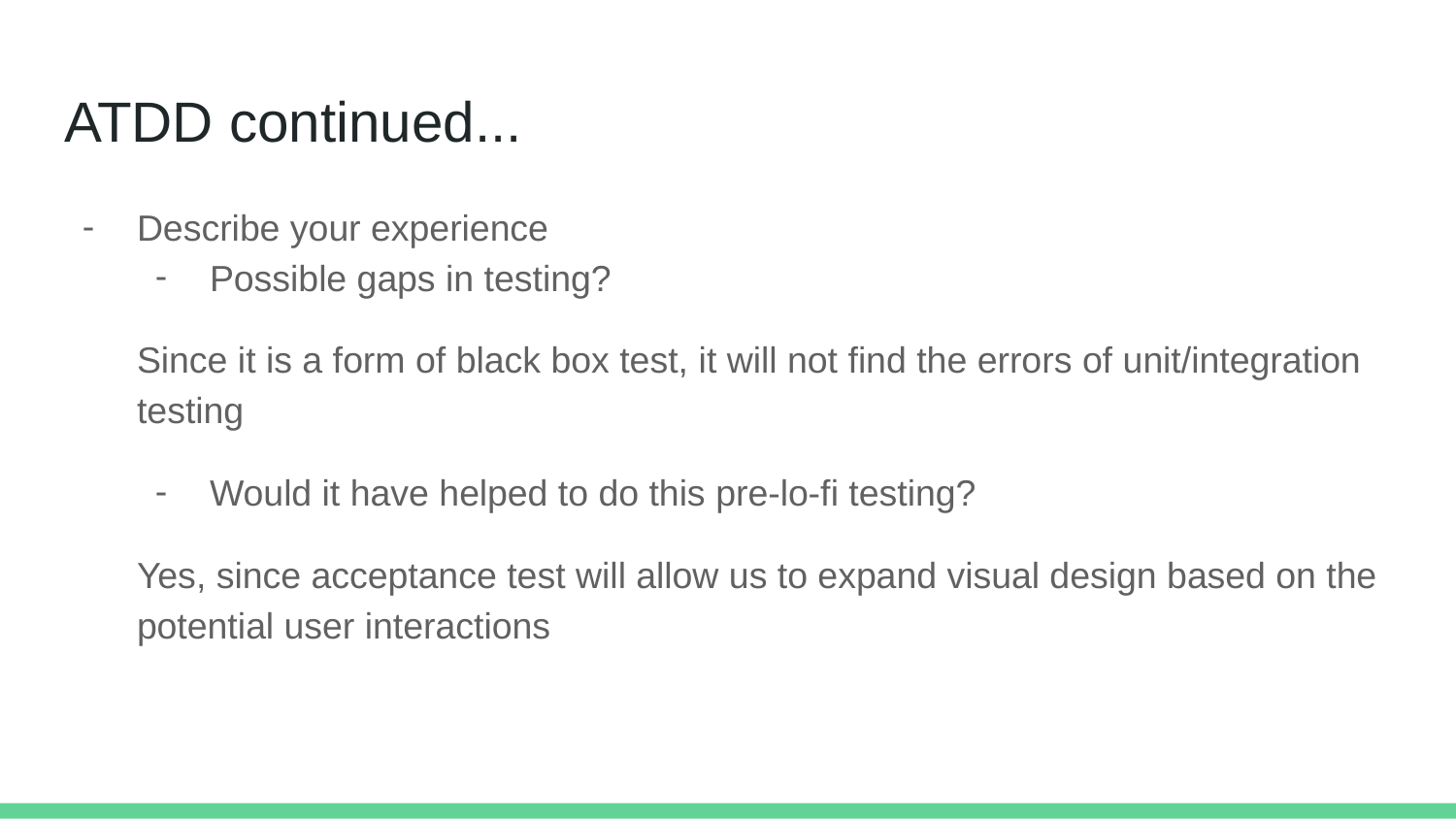

# ATDD continued...
Describe your experience
Possible gaps in testing?
Since it is a form of black box test, it will not find the errors of unit/integration testing
Would it have helped to do this pre-lo-fi testing?
Yes, since acceptance test will allow us to expand visual design based on the potential user interactions